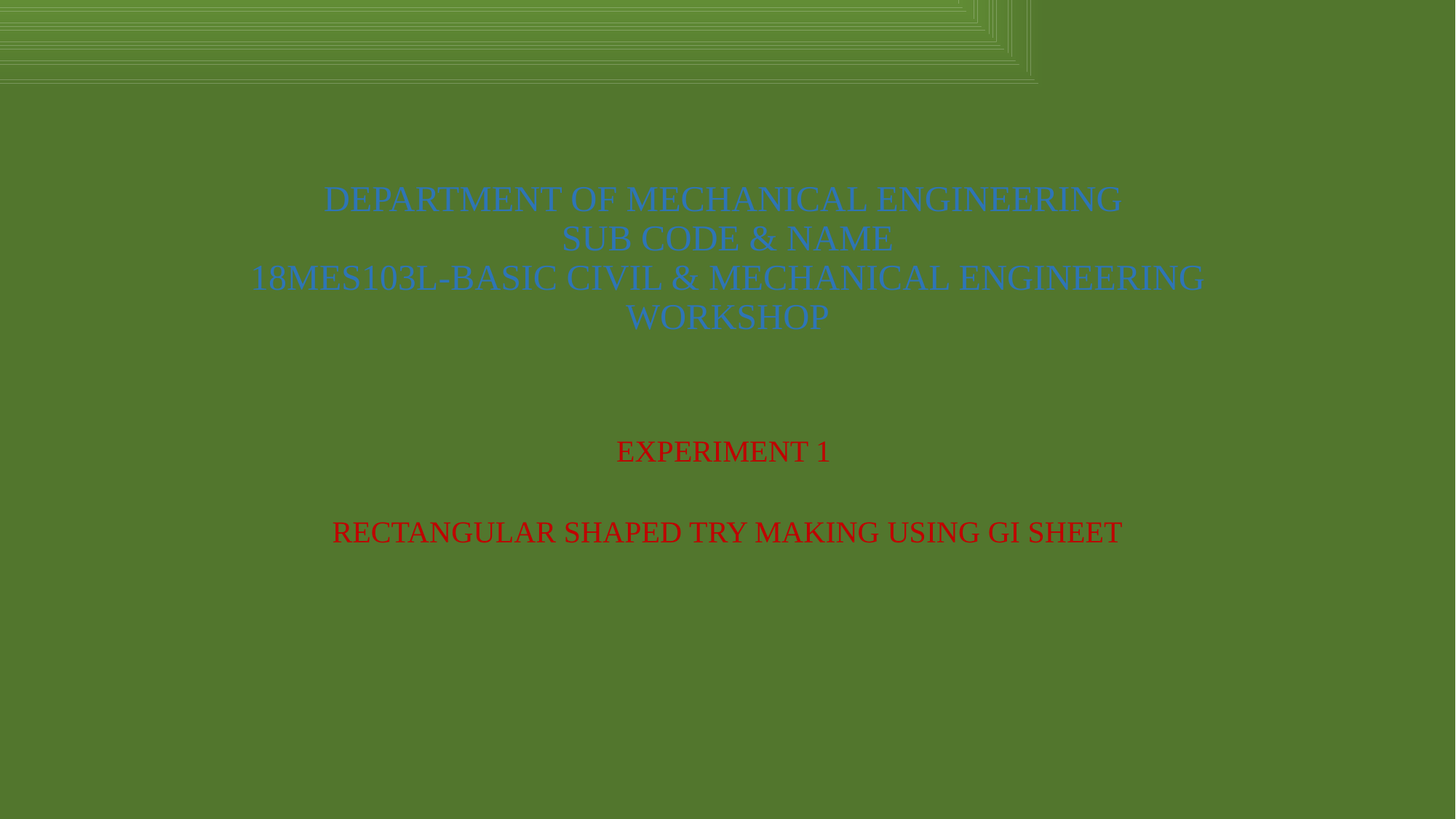

# DEPARTMENT OF MECHANICAL ENGINEERING SUB CODE & NAME 18MES103L-BASIC CIVIL & MECHANICAL ENGINEERING WORKSHOP
EXPERIMENT 1
RECTANGULAR SHAPED TRY MAKING USING GI SHEET